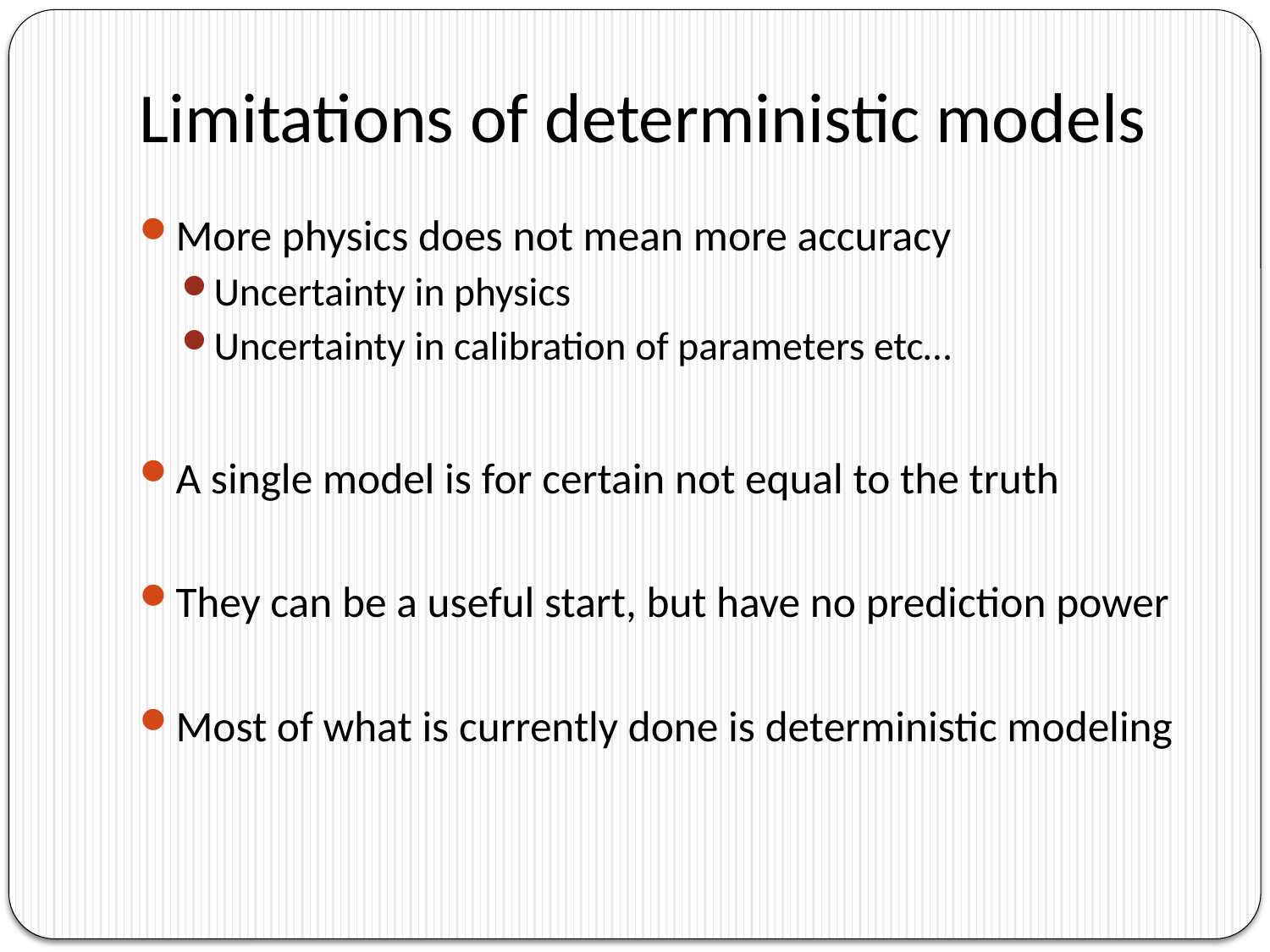

# Limitations of deterministic models
More physics does not mean more accuracy
Uncertainty in physics
Uncertainty in calibration of parameters etc…

A single model is for certain not equal to the truth

They can be a useful start, but have no prediction power

Most of what is currently done is deterministic modeling